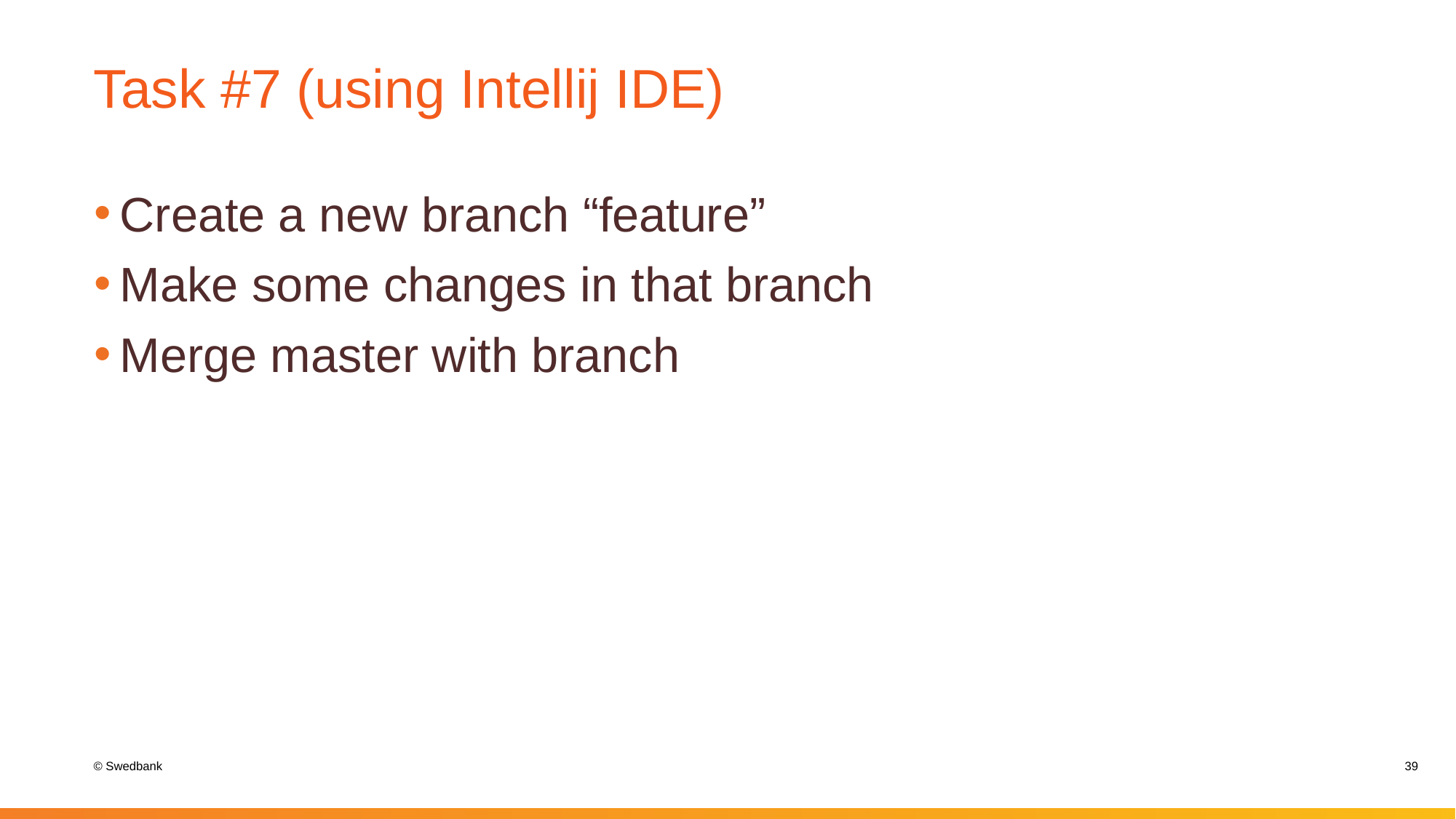

# Task #7 (using Intellij IDE)
Create a new branch “feature”
Make some changes in that branch
Merge master with branch

39